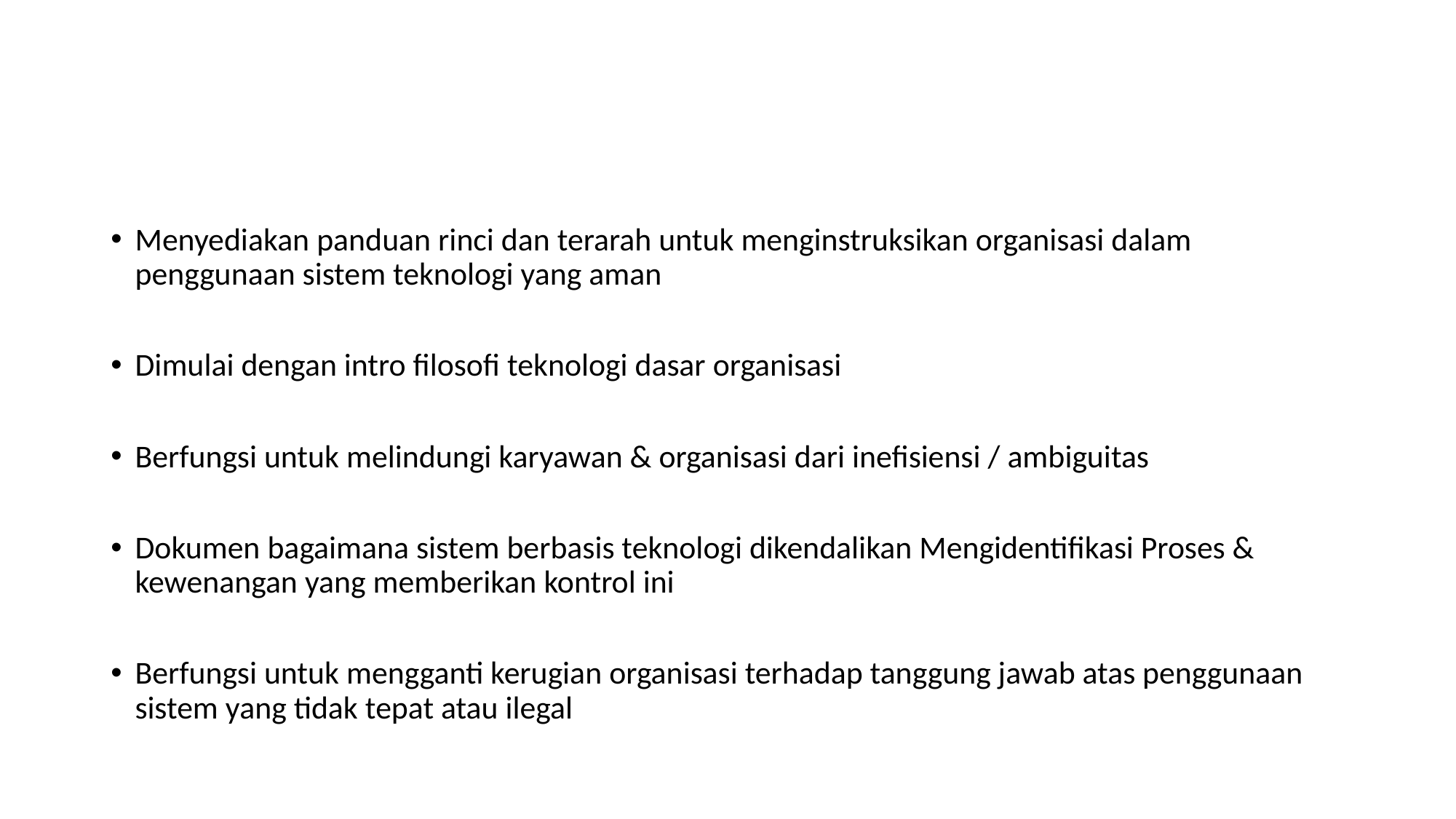

#
Menyediakan panduan rinci dan terarah untuk menginstruksikan organisasi dalam penggunaan sistem teknologi yang aman

Dimulai dengan intro filosofi teknologi dasar organisasi

Berfungsi untuk melindungi karyawan & organisasi dari inefisiensi / ambiguitas

Dokumen bagaimana sistem berbasis teknologi dikendalikan Mengidentifikasi Proses & kewenangan yang memberikan kontrol ini

Berfungsi untuk mengganti kerugian organisasi terhadap tanggung jawab atas penggunaan sistem yang tidak tepat atau ilegal